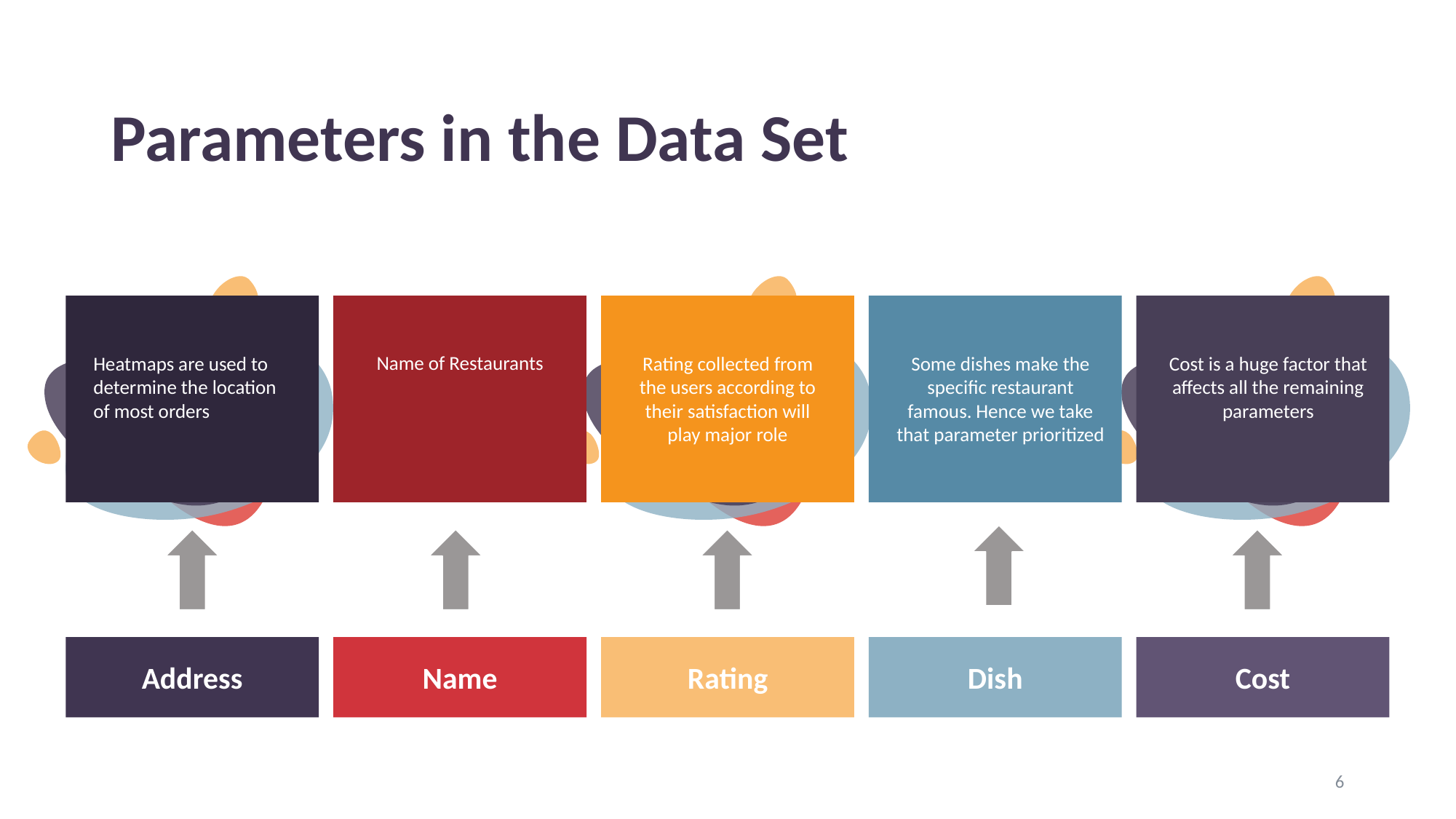

# Parameters in the Data Set

Heatmaps are used to determine the location of most orders

Name of Restaurants

Rating collected from the users according to their satisfaction will play major role
Some dishes make the specific restaurant famous. Hence we take that parameter prioritized
Cost is a huge factor that affects all the remaining parameters

Address
Dish
Name
Rating
Cost
6